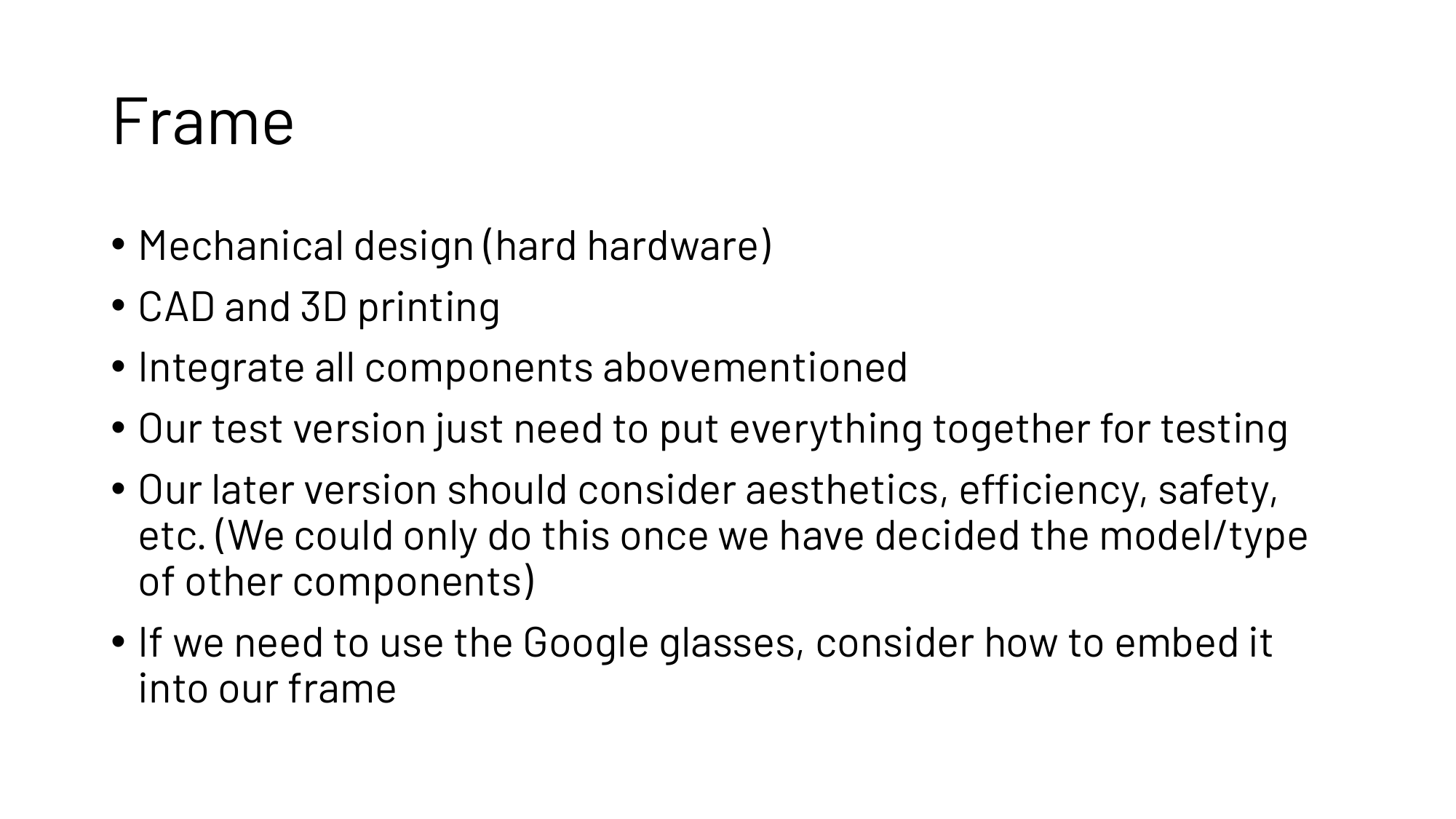

# Frame
Mechanical design (hard hardware)
CAD and 3D printing
Integrate all components abovementioned
Our test version just need to put everything together for testing
Our later version should consider aesthetics, efficiency, safety, etc. (We could only do this once we have decided the model/type of other components)
If we need to use the Google glasses, consider how to embed it into our frame